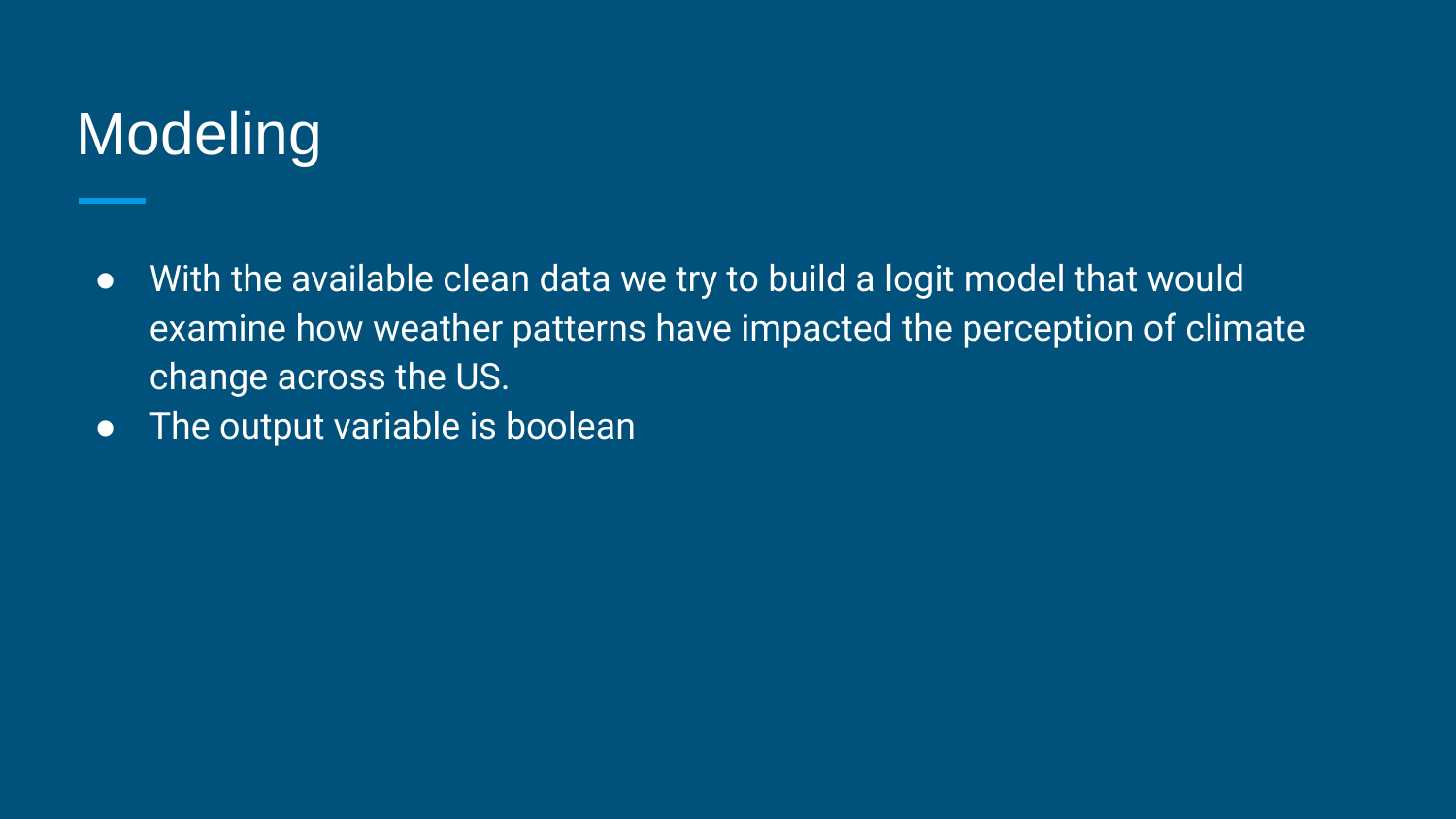

# Modeling
With the available clean data we try to build a logit model that would examine how weather patterns have impacted the perception of climate change across the US.
The output variable is boolean